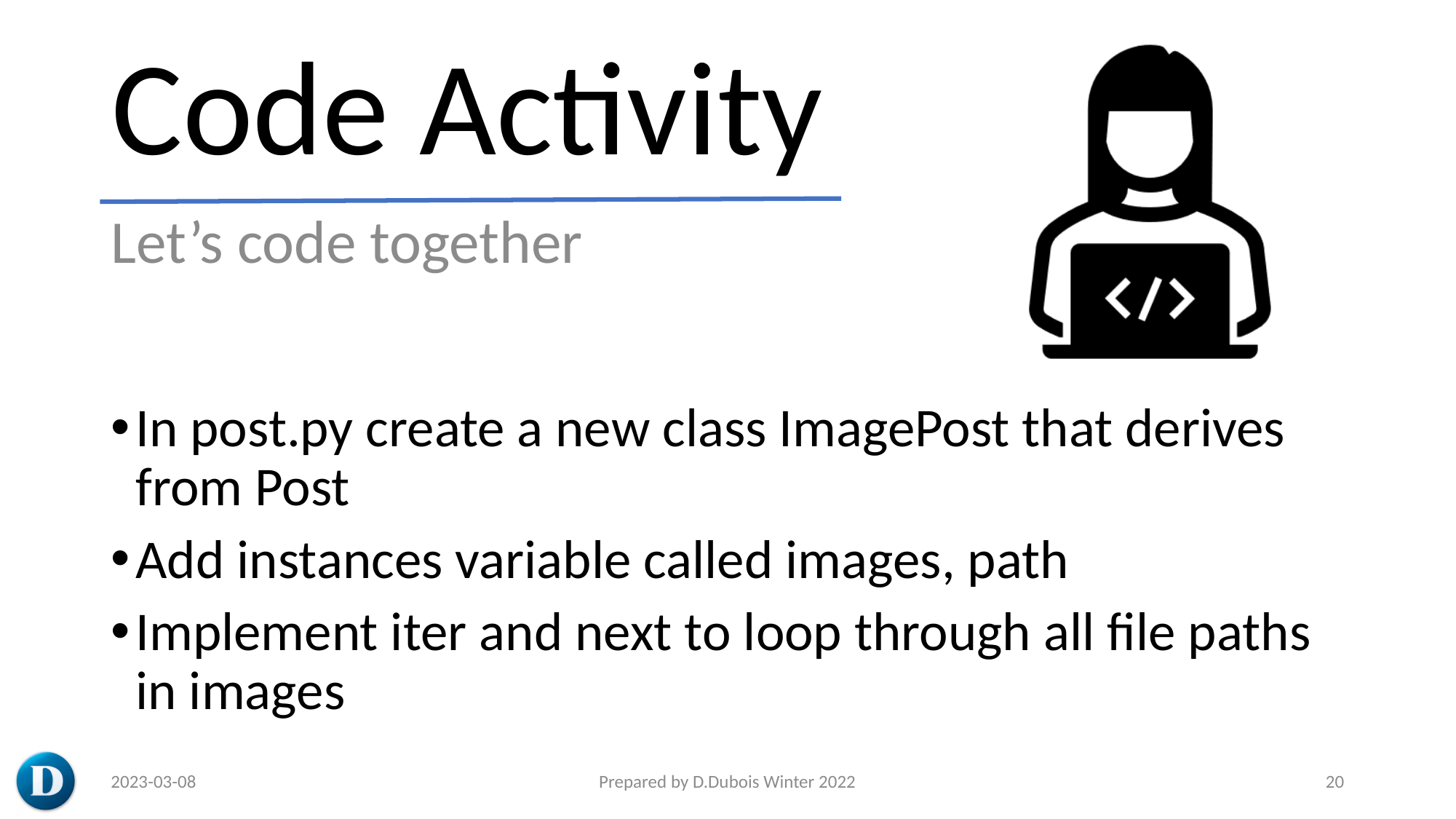

Let’s code together
In post.py create a new class ImagePost that derives from Post
Add instances variable called images, path
Implement iter and next to loop through all file paths in images
2023-03-08
Prepared by D.Dubois Winter 2022
20